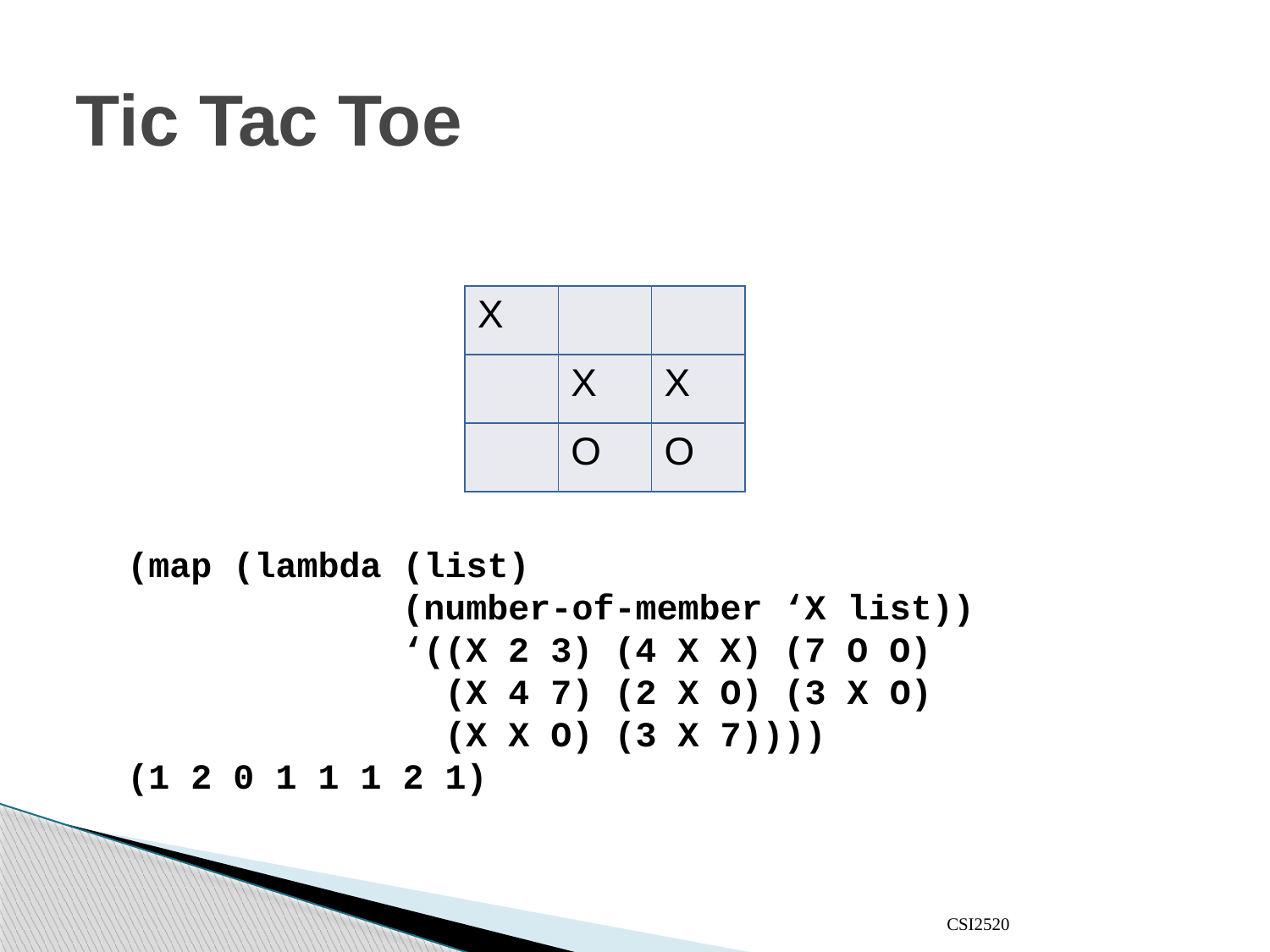

# Tic Tac Toe
| X |  |  |
| --- | --- | --- |
|  | X | X |
|  | O | O |
(map (lambda (list)
             (number-of-member ‘X list))
             ‘((X 2 3) (4 X X) (7 O O)
               (X 4 7) (2 X O) (3 X O)
               (X X O) (3 X 7))))
(1 2 0 1 1 1 2 1)
CSI2520